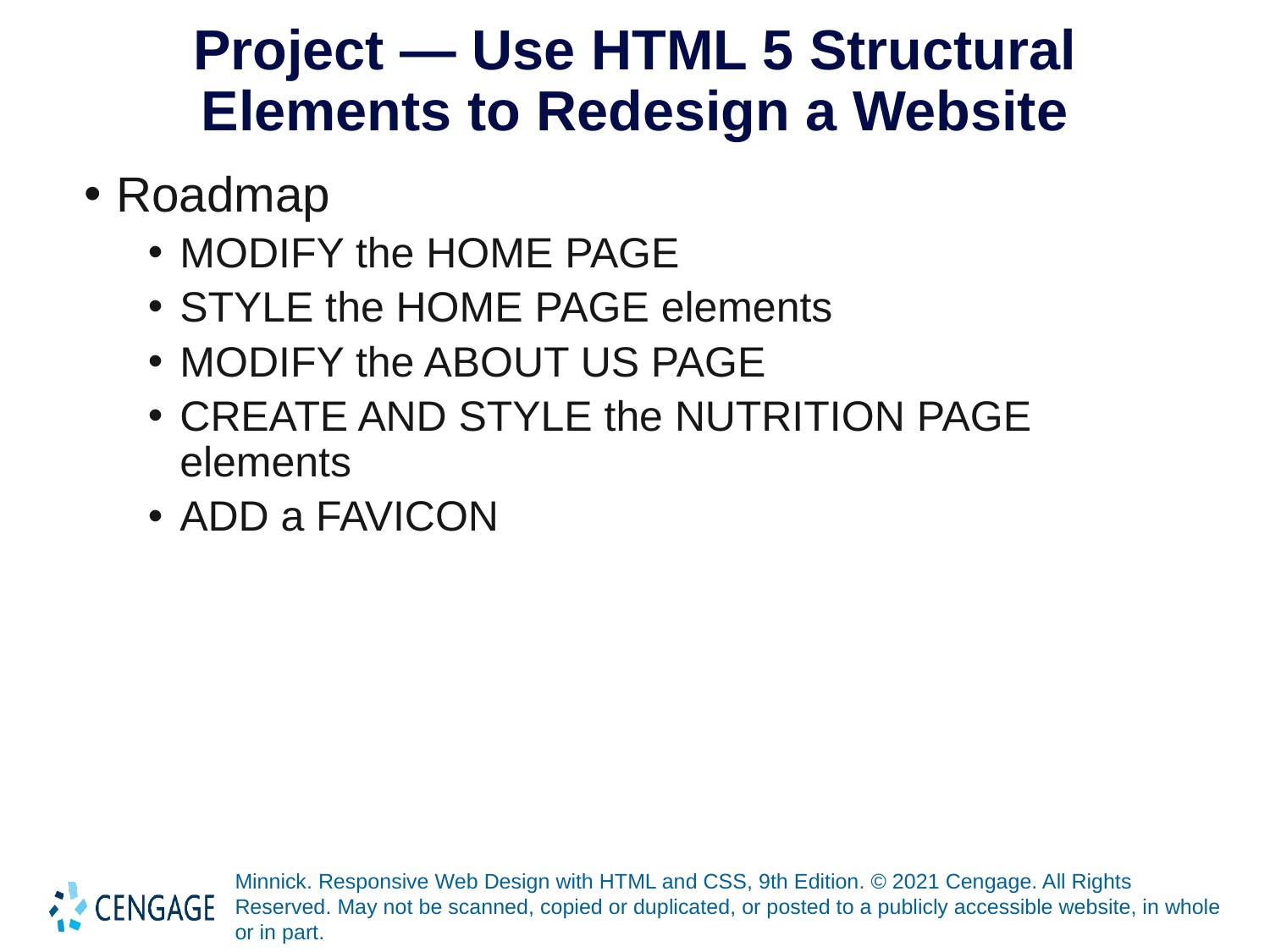

# Project — Use HTML 5 Structural Elements to Redesign a Website
Roadmap
MODIFY the HOME PAGE
STYLE the HOME PAGE elements
MODIFY the ABOUT US PAGE
CREATE AND STYLE the NUTRITION PAGE elements
ADD a FAVICON
Minnick. Responsive Web Design with HTML and CSS, 9th Edition. © 2021 Cengage. All Rights Reserved. May not be scanned, copied or duplicated, or posted to a publicly accessible website, in whole or in part.